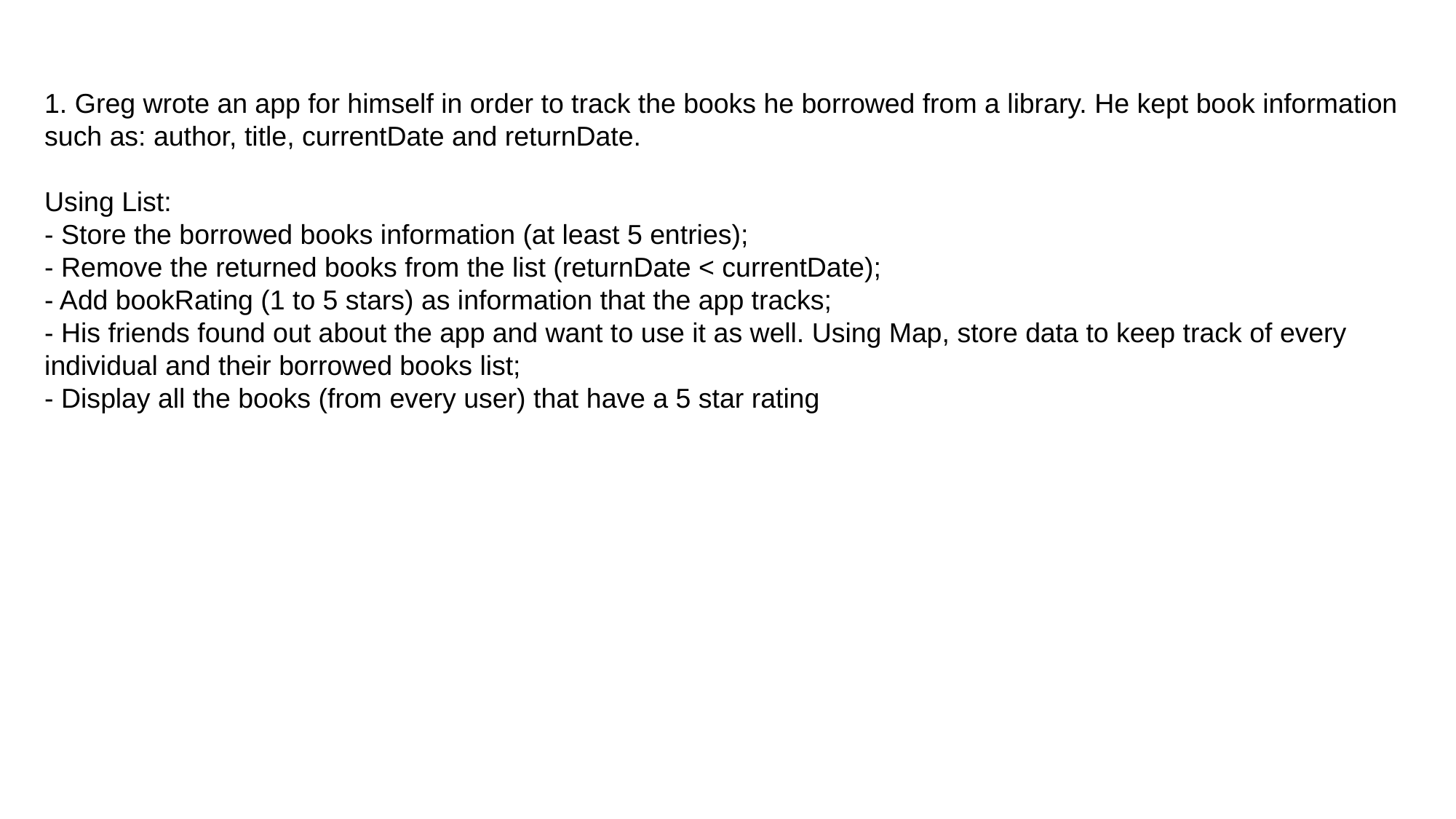

1. Greg wrote an app for himself in order to track the books he borrowed from a library. He kept book information such as: author, title, currentDate and returnDate.

Using List:
- Store the borrowed books information (at least 5 entries);
- Remove the returned books from the list (returnDate < currentDate);
- Add bookRating (1 to 5 stars) as information that the app tracks;
- His friends found out about the app and want to use it as well. Using Map, store data to keep track of every individual and their borrowed books list;
- Display all the books (from every user) that have a 5 star rating